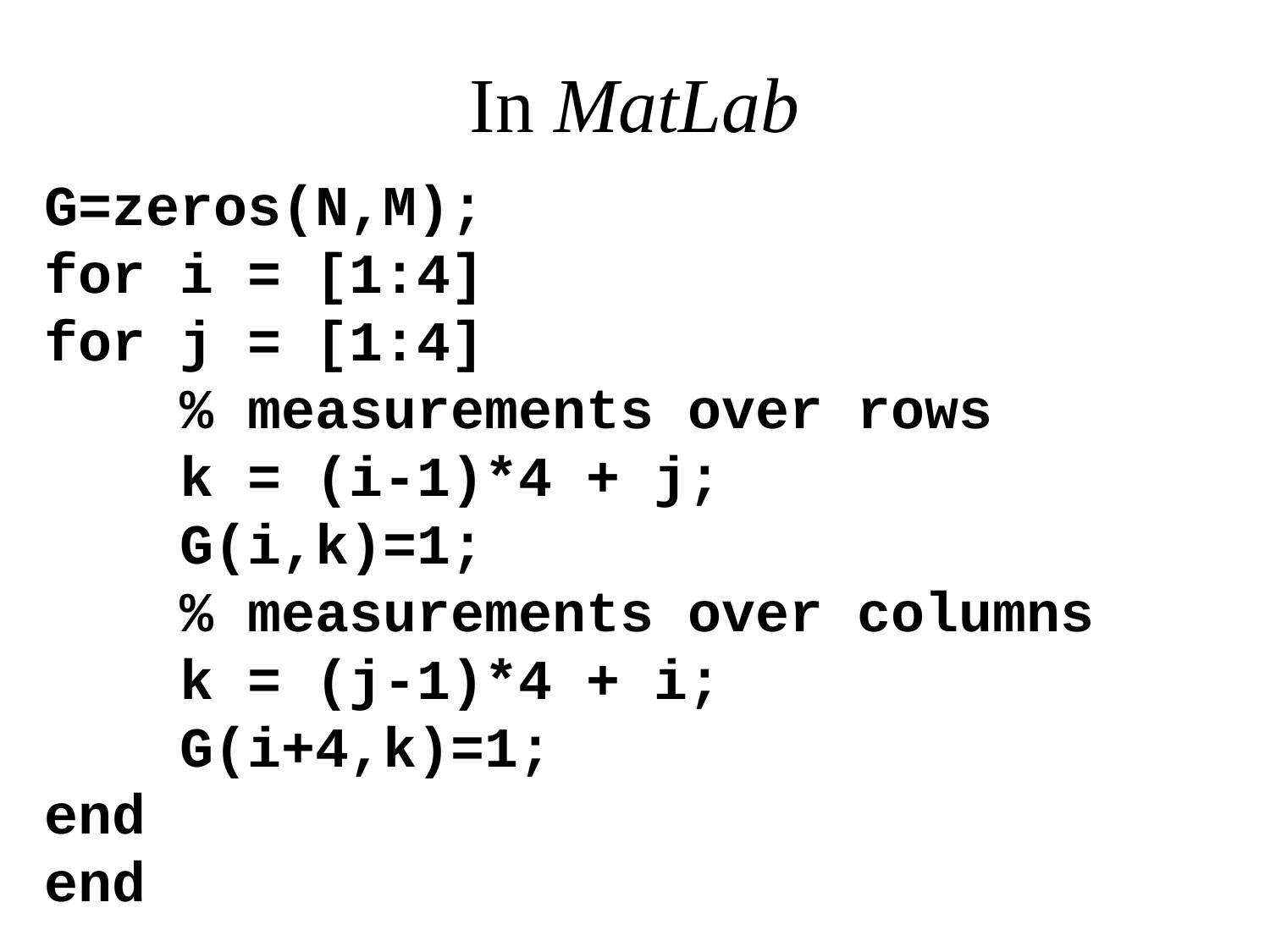

# In MatLab
G=zeros(N,M);
for i = [1:4]
for j = [1:4]
    % measurements over rows
    k = (i-1)*4 + j;
    G(i,k)=1;
    % measurements over columns
    k = (j-1)*4 + i;
    G(i+4,k)=1;
end
end